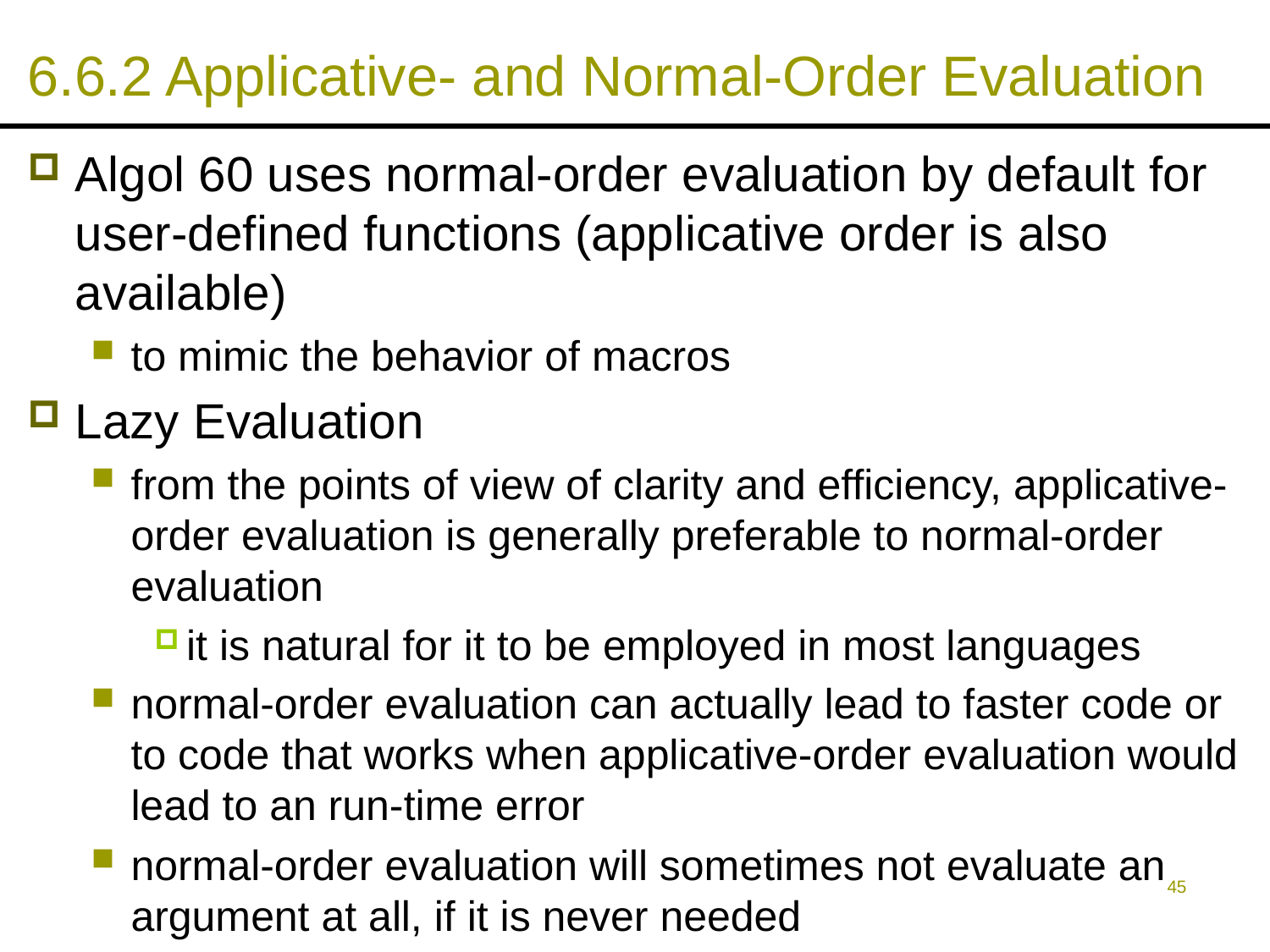

# 6.6.2 Applicative- and Normal-Order Evaluation
Algol 60 uses normal-order evaluation by default for user-defined functions (applicative order is also available)
to mimic the behavior of macros
Lazy Evaluation
from the points of view of clarity and efficiency, applicative-order evaluation is generally preferable to normal-order evaluation
it is natural for it to be employed in most languages
normal-order evaluation can actually lead to faster code or to code that works when applicative-order evaluation would lead to an run-time error
normal-order evaluation will sometimes not evaluate an argument at all, if it is never needed
45